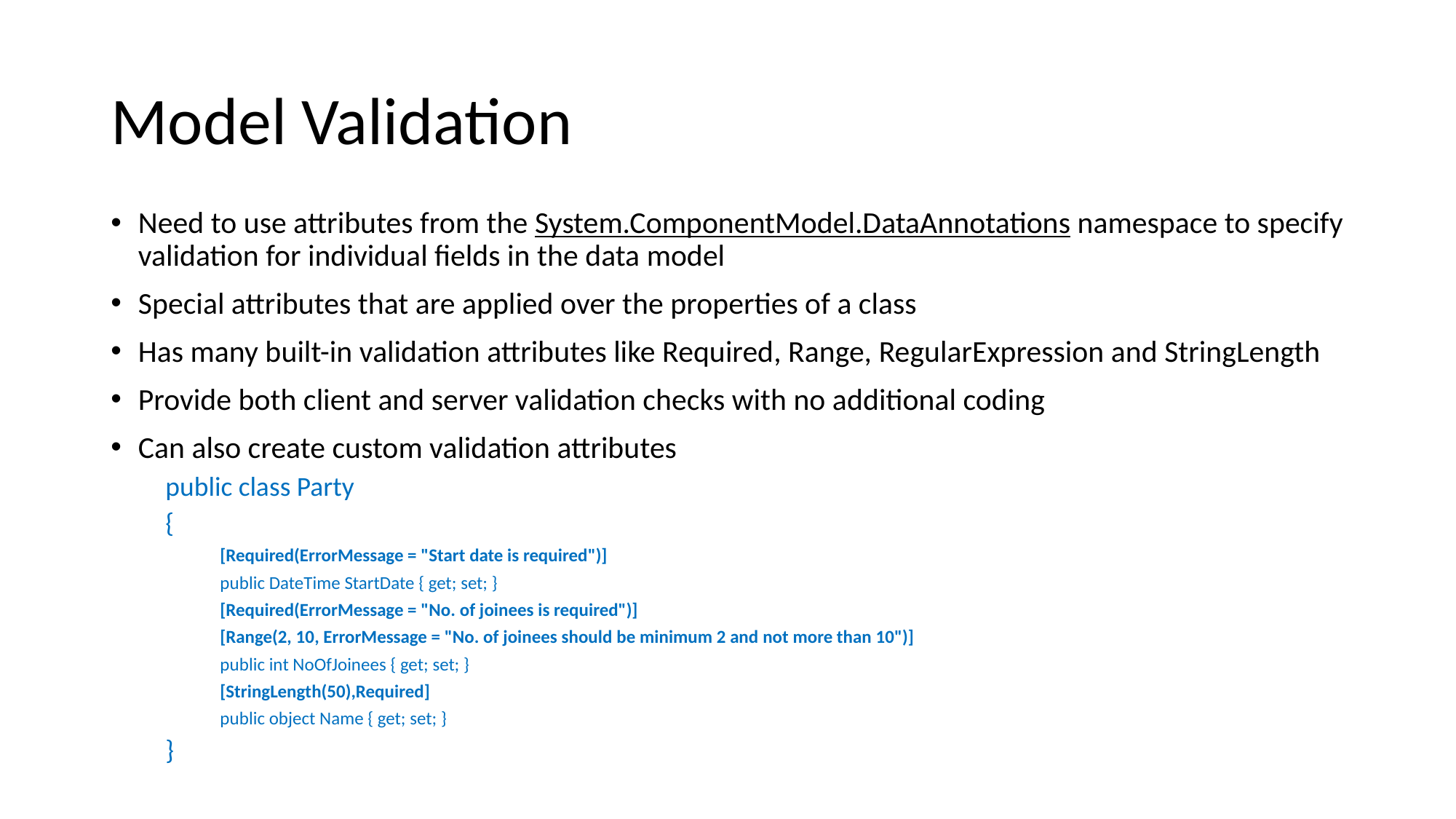

# Model Validation
Need to use attributes from the System.ComponentModel.DataAnnotations namespace to specify validation for individual fields in the data model
Special attributes that are applied over the properties of a class
Has many built-in validation attributes like Required, Range, RegularExpression and StringLength
Provide both client and server validation checks with no additional coding
Can also create custom validation attributes
public class Party
{
[Required(ErrorMessage = "Start date is required")]
public DateTime StartDate { get; set; }
[Required(ErrorMessage = "No. of joinees is required")]
[Range(2, 10, ErrorMessage = "No. of joinees should be minimum 2 and not more than 10")]
public int NoOfJoinees { get; set; }
[StringLength(50),Required]
public object Name { get; set; }
}